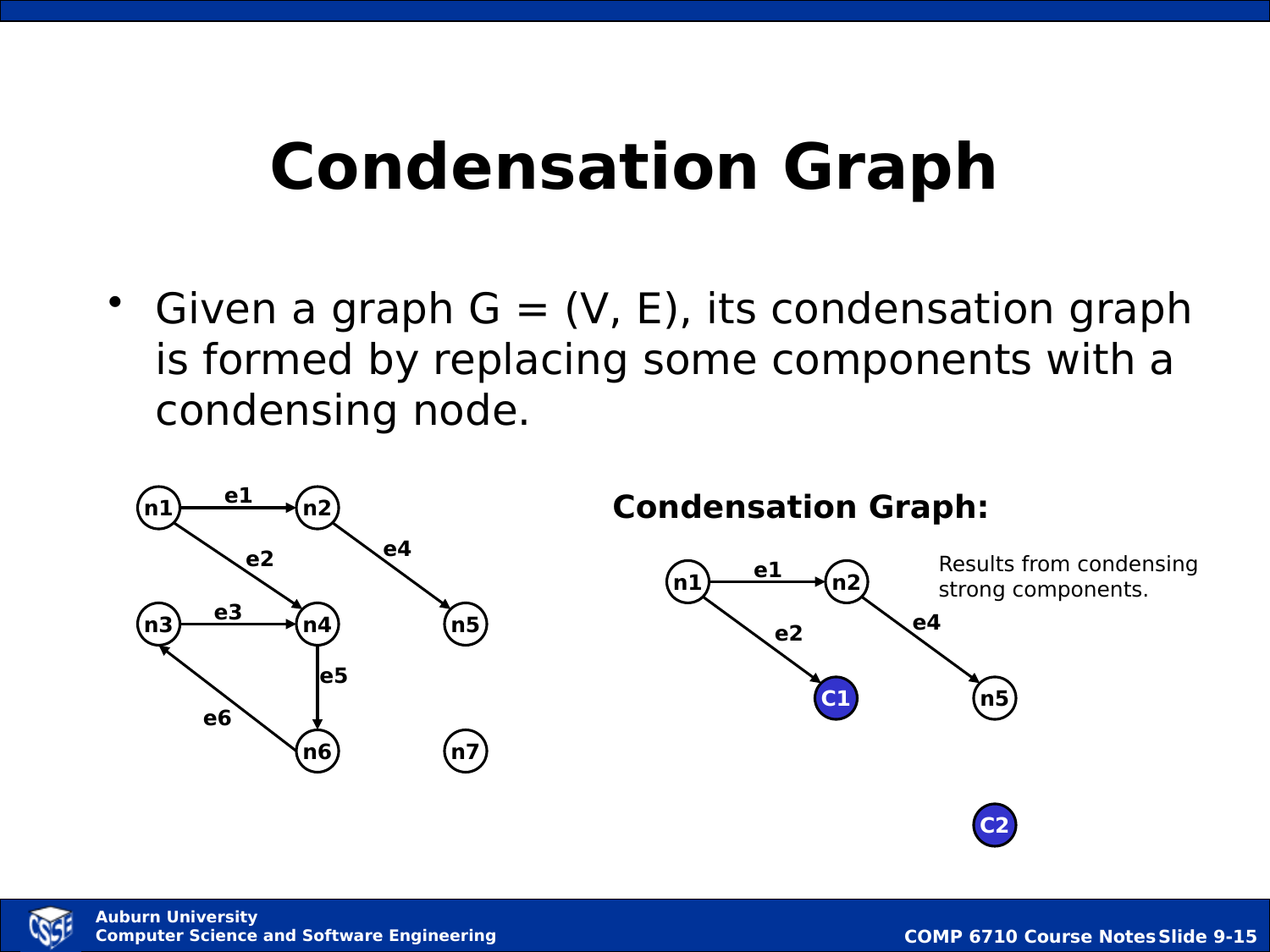

# Condensation Graph
Given a graph G = (V, E), its condensation graph is formed by replacing some components with a condensing node.
e1
n1
n2
e4
e2
e3
n3
n4
n5
e5
e6
n6
n7
Condensation Graph:
Results from condensing
strong components.
e1
n1
n2
e4
e2
C1
n5
C2